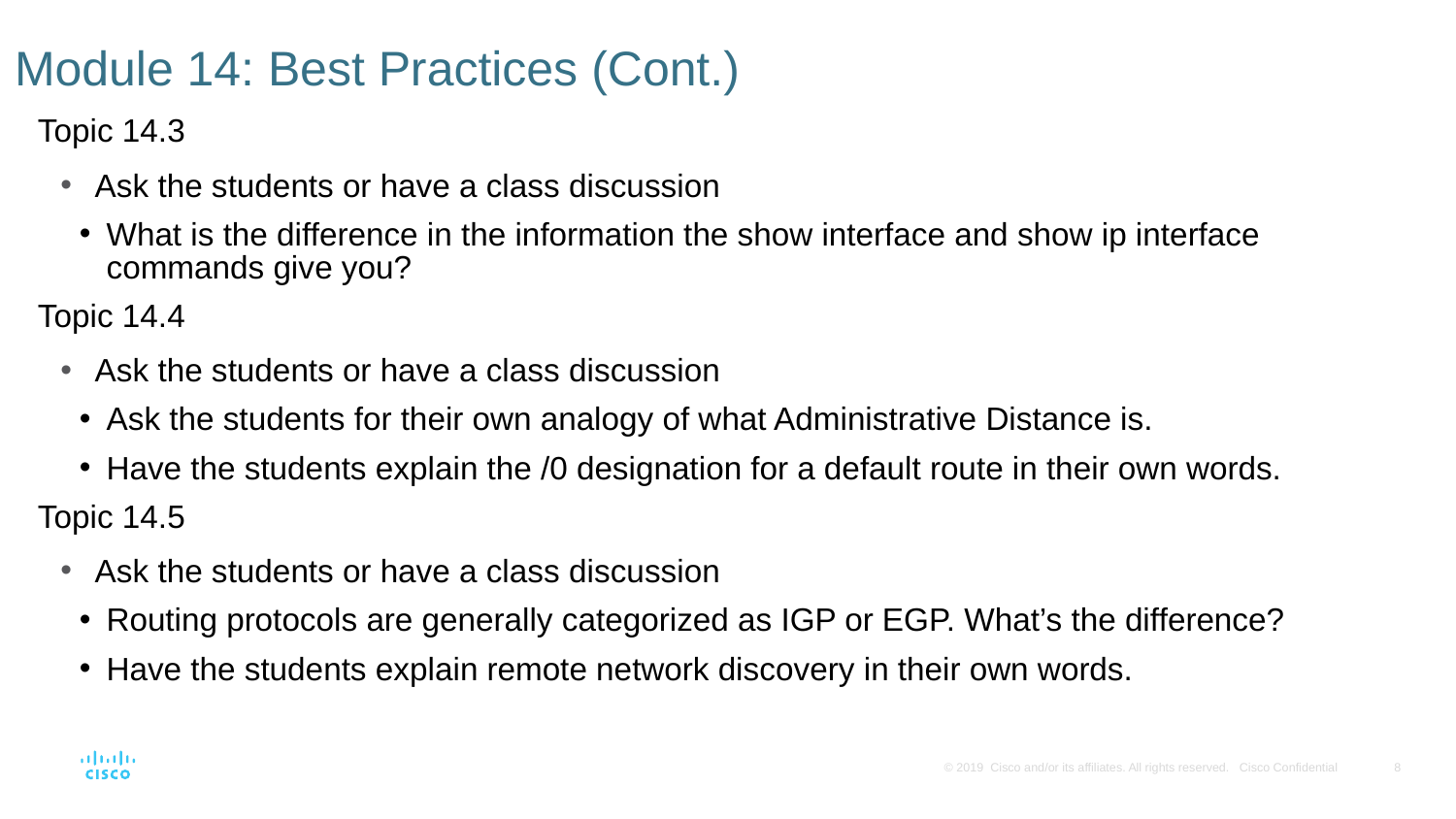

# Module 14: Best Practices (Cont.)
Topic 14.3
Ask the students or have a class discussion
What is the difference in the information the show interface and show ip interface commands give you?
Topic 14.4
Ask the students or have a class discussion
Ask the students for their own analogy of what Administrative Distance is.
Have the students explain the /0 designation for a default route in their own words.
Topic 14.5
Ask the students or have a class discussion
Routing protocols are generally categorized as IGP or EGP. What’s the difference?
Have the students explain remote network discovery in their own words.